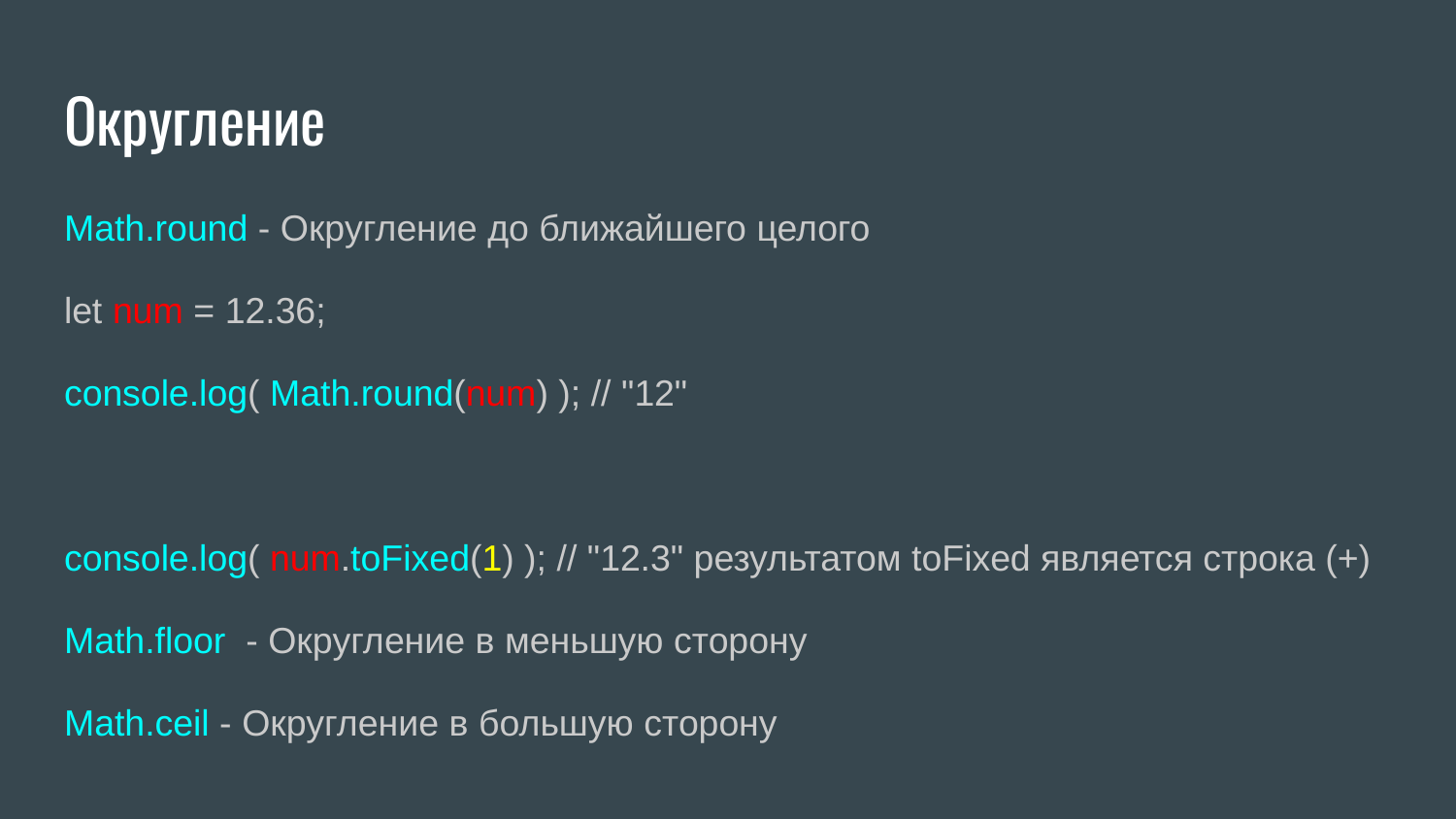

Округление
Math.round - Округление до ближайшего целого
let num = 12.36;
console.log( Math.round(num) ); // "12"

console.log( num.toFixed(1) ); // "12.3" результатом toFixed является строка (+)
Math.floor  - Округление в меньшую сторону
Math.ceil - Округление в большую сторону